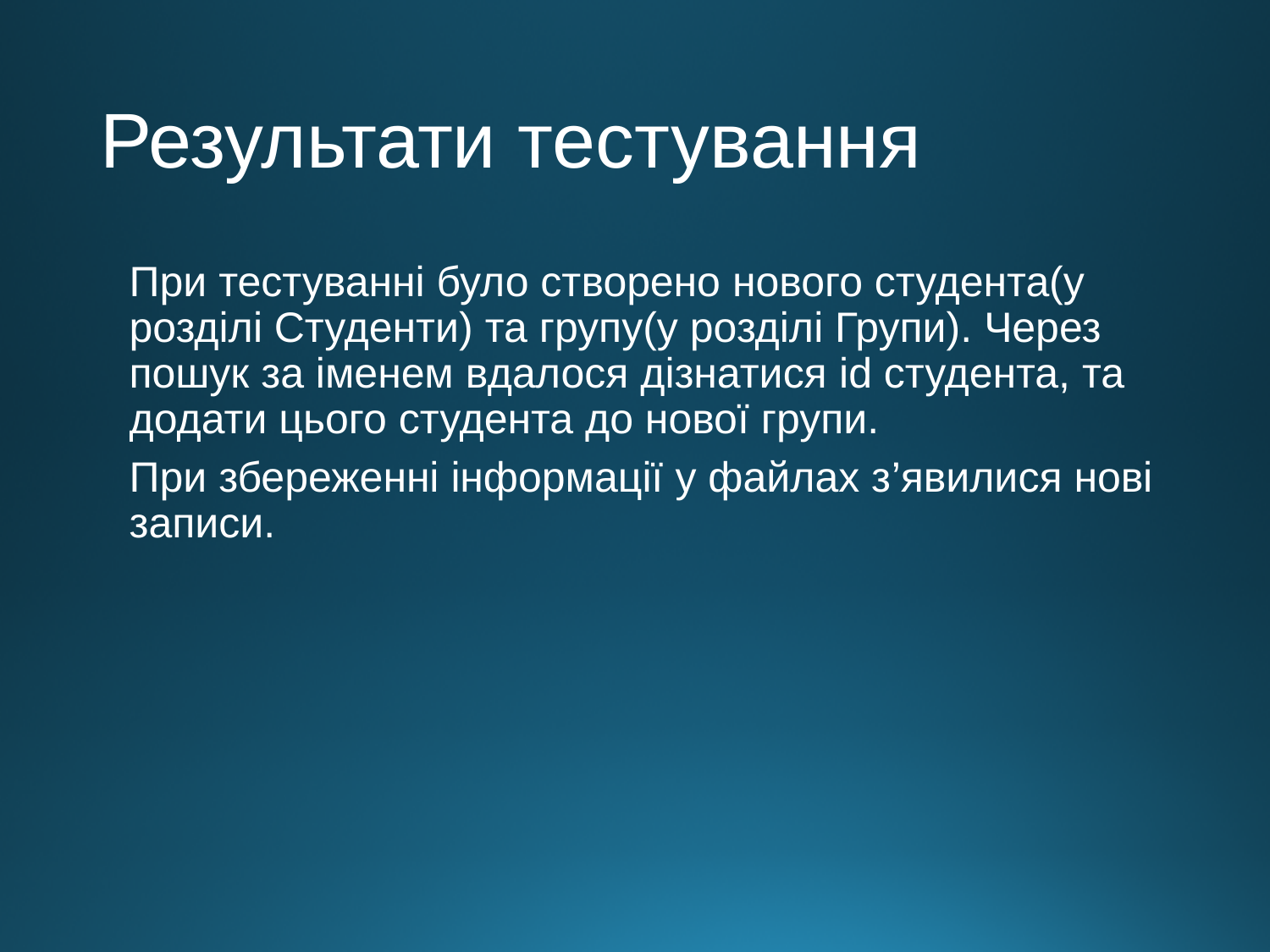

# Результати тестування
При тестуванні було створено нового студента(у розділі Студенти) та групу(у розділі Групи). Через пошук за іменем вдалося дізнатися id студента, та додати цього студента до нової групи.
При збереженні інформації у файлах з’явилися нові записи.